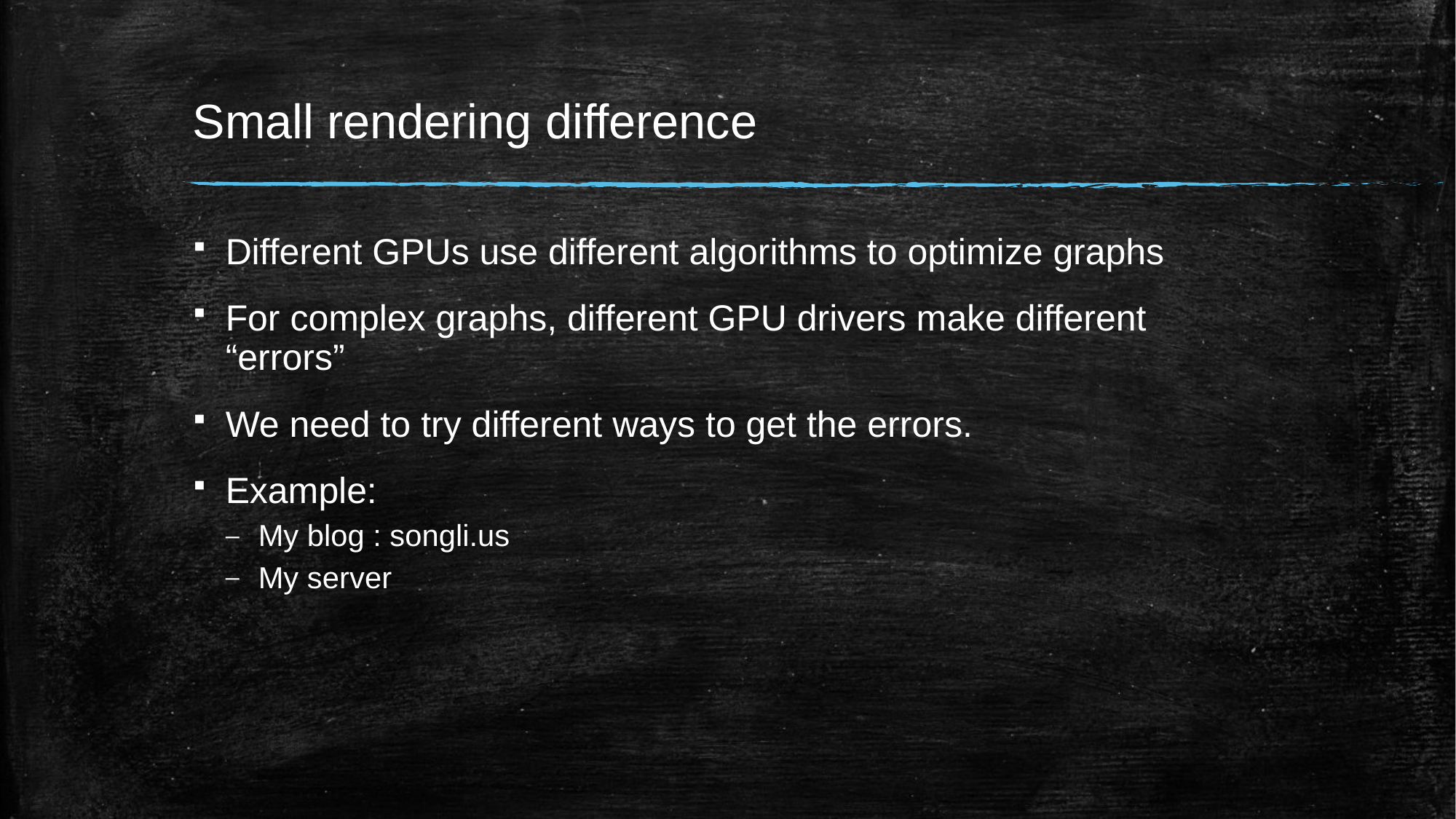

# Small rendering difference
Different GPUs use different algorithms to optimize graphs
For complex graphs, different GPU drivers make different “errors”
We need to try different ways to get the errors.
Example:
My blog : songli.us
My server